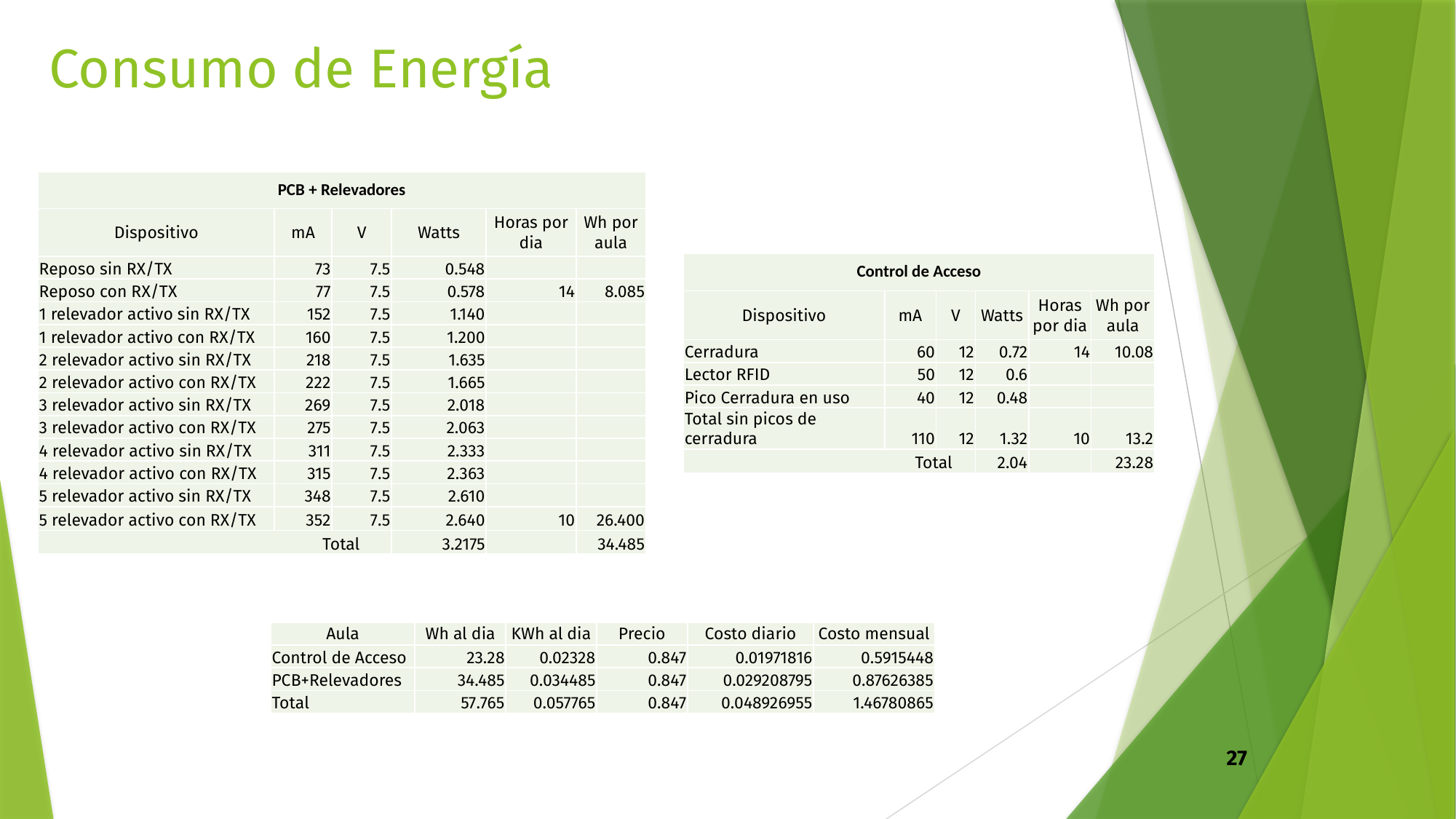

# Consumo de Energía
| PCB + Relevadores |  |  |  |  |  |
| --- | --- | --- | --- | --- | --- |
| Dispositivo | mA | V | Watts | Horas por dia | Wh por aula |
| Reposo sin RX/TX | 73 | 7.5 | 0.548 |  |  |
| Reposo con RX/TX | 77 | 7.5 | 0.578 | 14 | 8.085 |
| 1 relevador activo sin RX/TX | 152 | 7.5 | 1.140 |  |  |
| 1 relevador activo con RX/TX | 160 | 7.5 | 1.200 |  |  |
| 2 relevador activo sin RX/TX | 218 | 7.5 | 1.635 |  |  |
| 2 relevador activo con RX/TX | 222 | 7.5 | 1.665 |  |  |
| 3 relevador activo sin RX/TX | 269 | 7.5 | 2.018 |  |  |
| 3 relevador activo con RX/TX | 275 | 7.5 | 2.063 |  |  |
| 4 relevador activo sin RX/TX | 311 | 7.5 | 2.333 |  |  |
| 4 relevador activo con RX/TX | 315 | 7.5 | 2.363 |  |  |
| 5 relevador activo sin RX/TX | 348 | 7.5 | 2.610 |  |  |
| 5 relevador activo con RX/TX | 352 | 7.5 | 2.640 | 10 | 26.400 |
| Total |  |  | 3.2175 |  | 34.485 |
| Control de Acceso |  |  |  |  |  |
| --- | --- | --- | --- | --- | --- |
| Dispositivo | mA | V | Watts | Horas por dia | Wh por aula |
| Cerradura | 60 | 12 | 0.72 | 14 | 10.08 |
| Lector RFID | 50 | 12 | 0.6 |  |  |
| Pico Cerradura en uso | 40 | 12 | 0.48 |  |  |
| Total sin picos de cerradura | 110 | 12 | 1.32 | 10 | 13.2 |
| Total |  |  | 2.04 |  | 23.28 |
| Aula | Wh al dia | KWh al dia | Precio | Costo diario | Costo mensual |
| --- | --- | --- | --- | --- | --- |
| Control de Acceso | 23.28 | 0.02328 | 0.847 | 0.01971816 | 0.5915448 |
| PCB+Relevadores | 34.485 | 0.034485 | 0.847 | 0.029208795 | 0.87626385 |
| Total | 57.765 | 0.057765 | 0.847 | 0.048926955 | 1.46780865 |
27